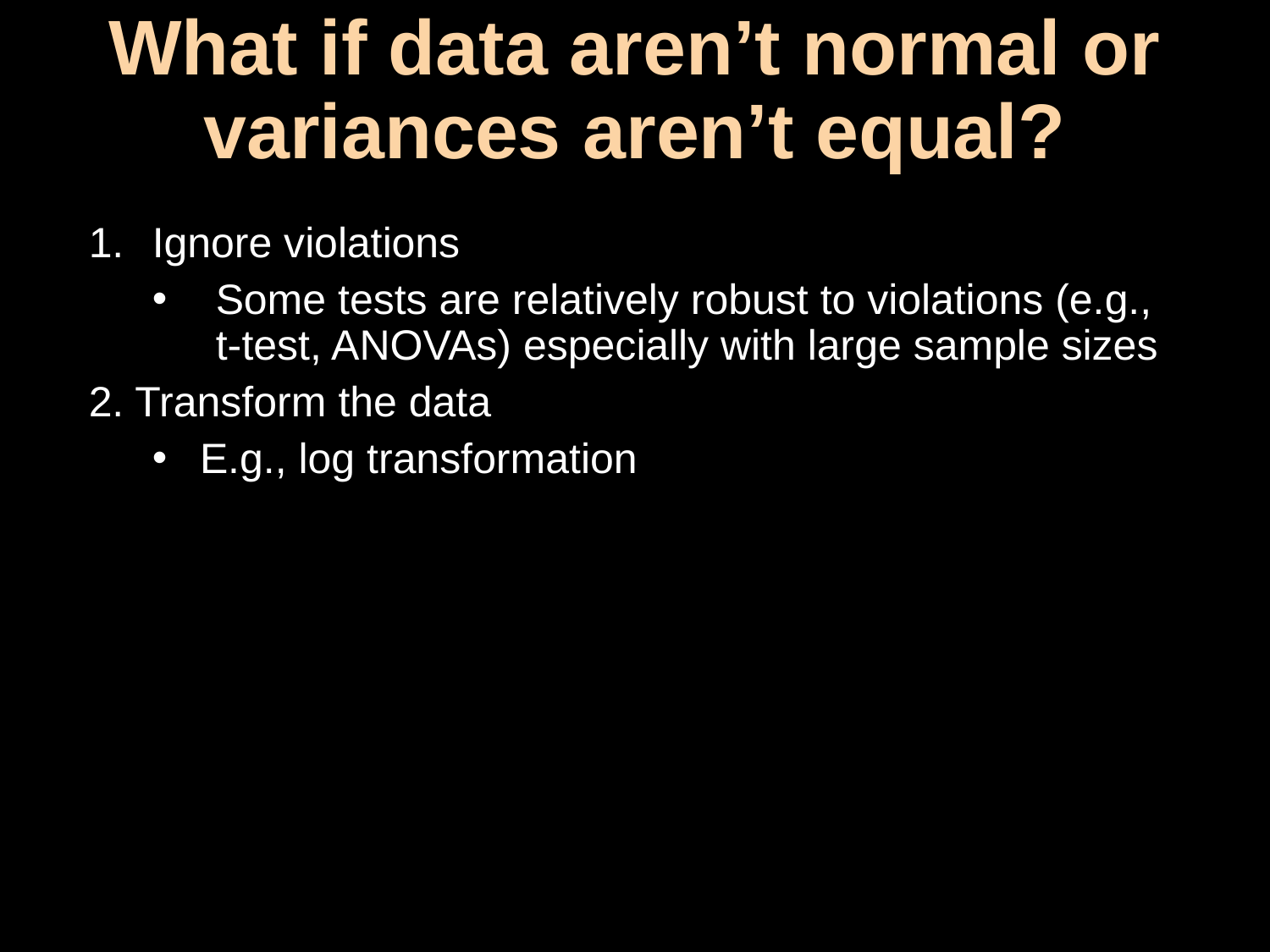

# What if data aren’t normal or variances aren’t equal?
Ignore violations
Some tests are relatively robust to violations (e.g., t-test, ANOVAs) especially with large sample sizes
2. Transform the data
E.g., log transformation